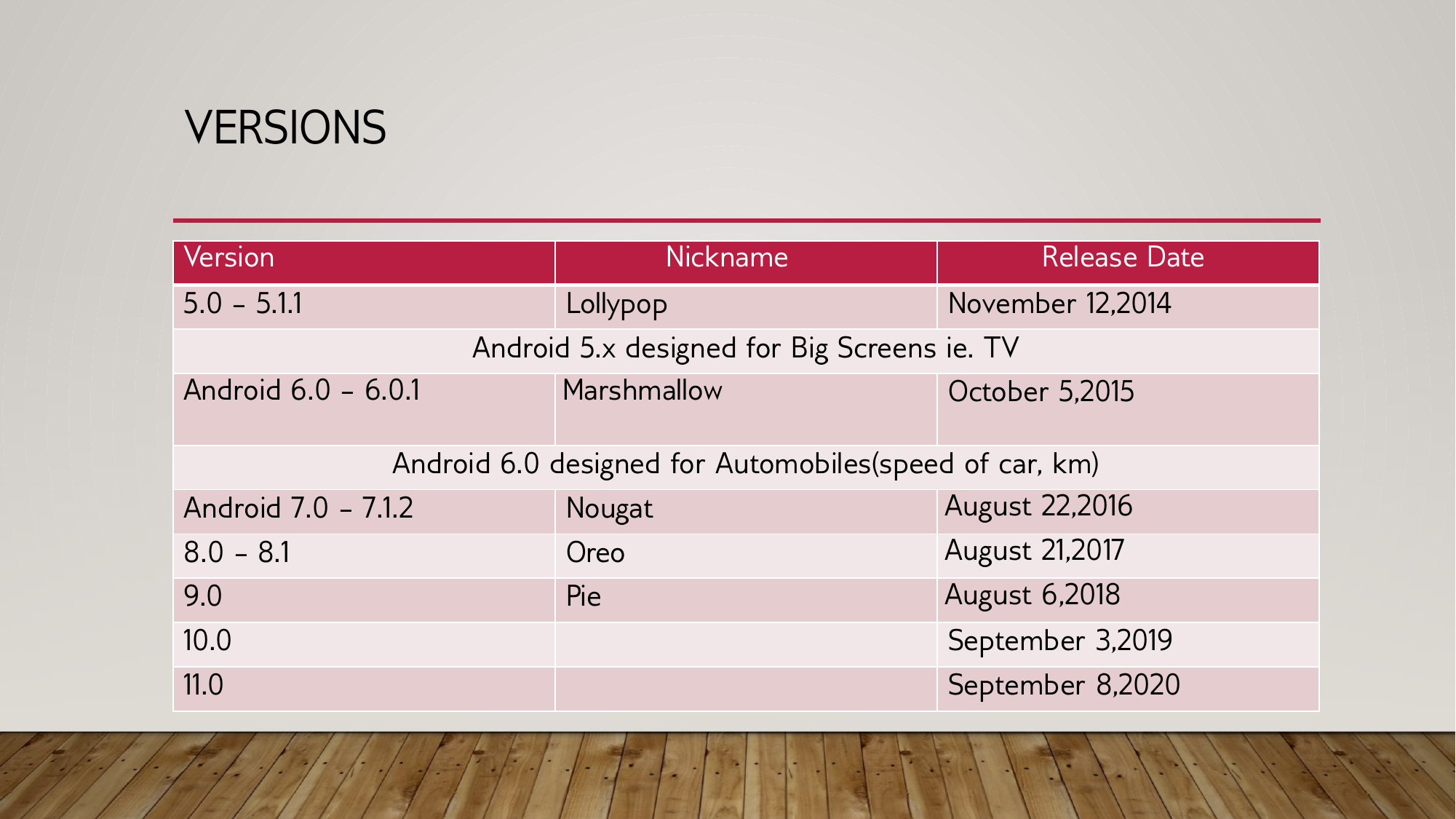

# Versions
| Version | Nickname | Release Date |
| --- | --- | --- |
| 5.0 – 5.1.1 | Lollypop | November 12,2014 |
| Android 5.x designed for Big Screens ie. TV |  |  |
| Android 6.0 – 6.0.1 | Marshmallow | October 5,2015 |
| Android 6.0 designed for Automobiles(speed of car, km) |  |  |
| Android 7.0 – 7.1.2 | Nougat | August 22,2016 |
| 8.0 – 8.1 | Oreo | August 21,2017 |
| 9.0 | Pie | August 6,2018 |
| 10.0 |  | September 3,2019 |
| 11.0 |  | September 8,2020 |